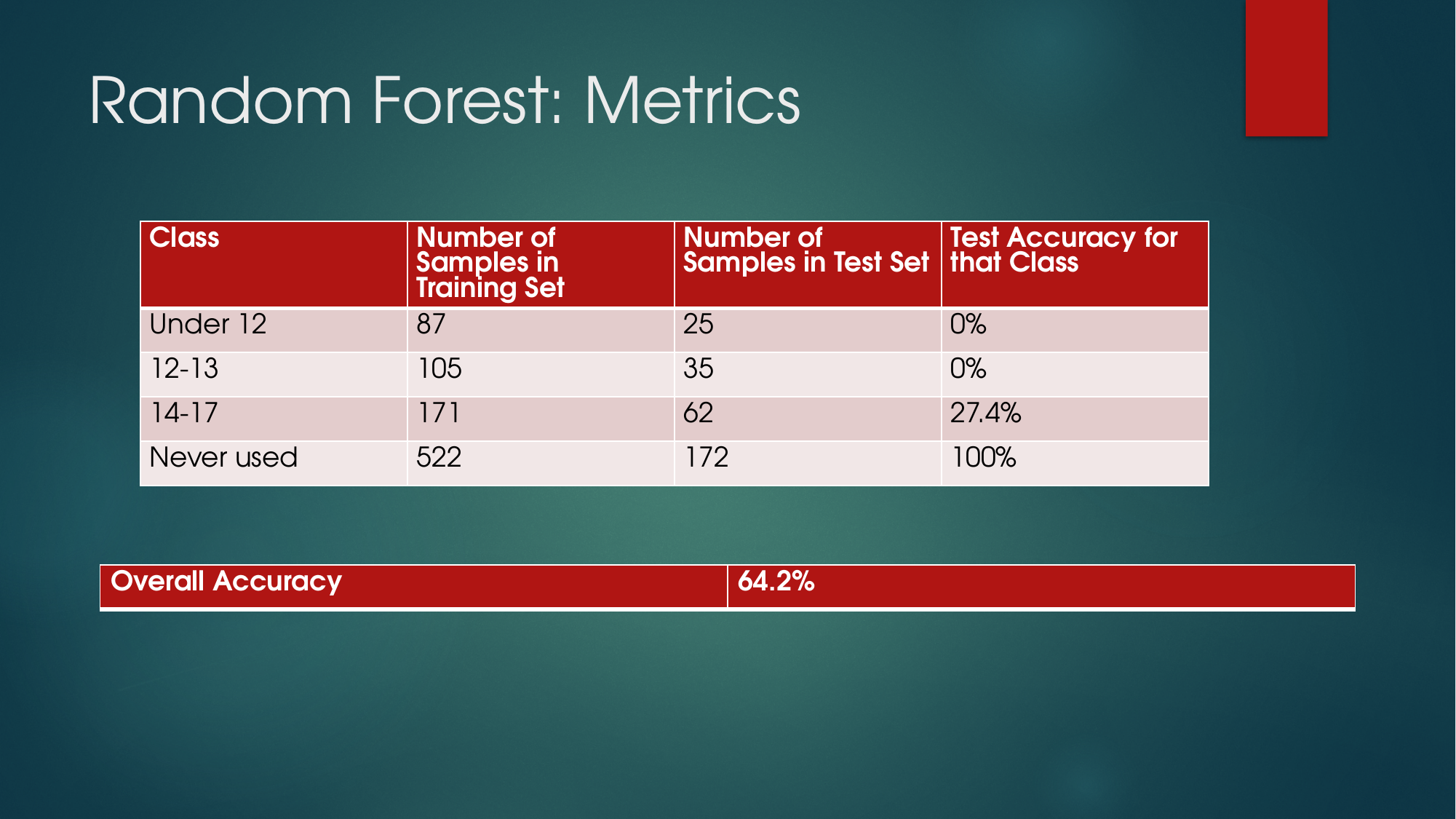

# Random Forest: Metrics
| Class | Number of Samples in Training Set | Number of Samples in Test Set | Test Accuracy for that Class |
| --- | --- | --- | --- |
| Under 12 | 87 | 25 | 0% |
| 12-13 | 105 | 35 | 0% |
| 14-17 | 171 | 62 | 27.4% |
| Never used | 522 | 172 | 100% |
| Overall Accuracy | 64.2% |
| --- | --- |